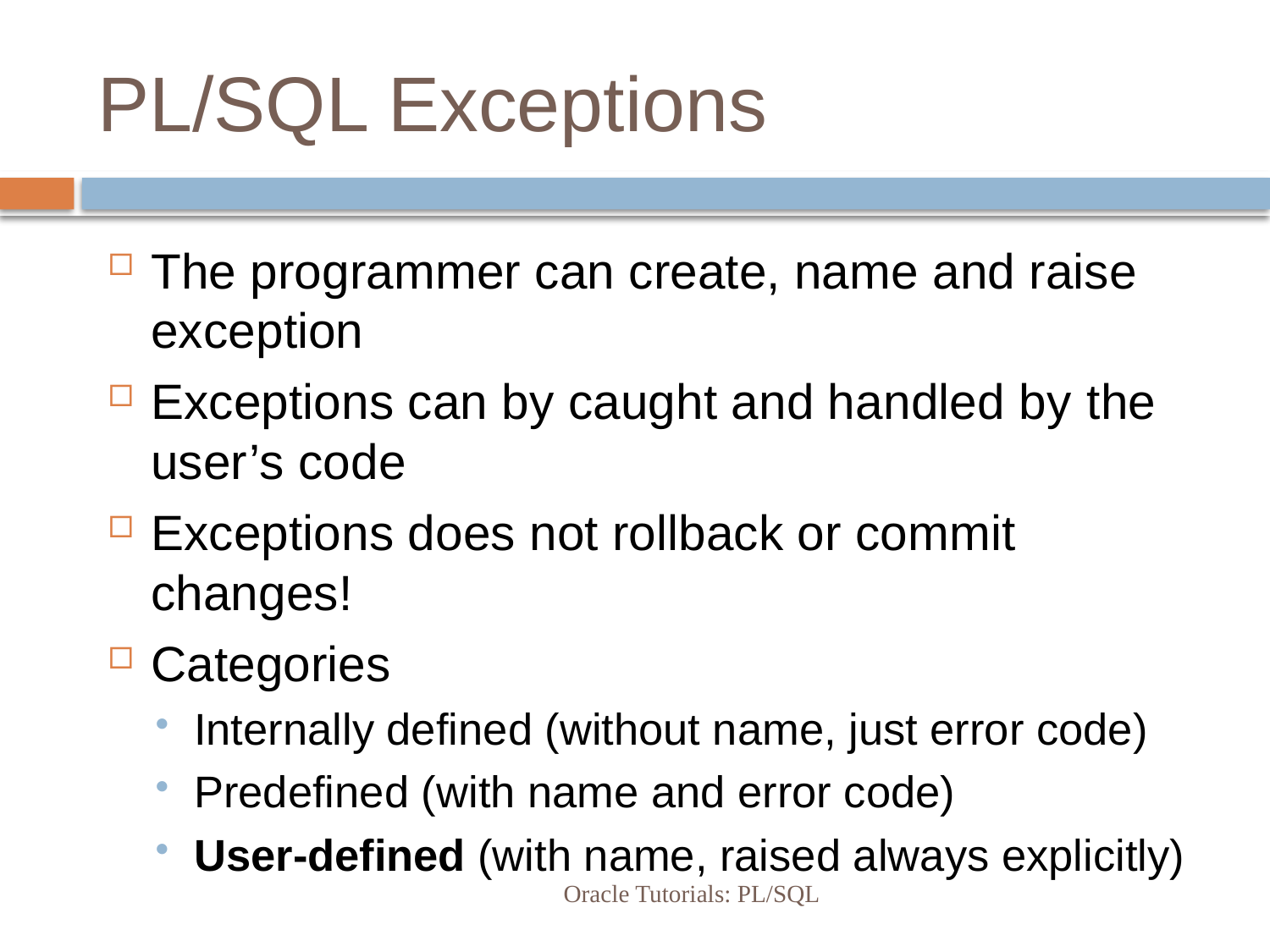

# PL/SQL Exceptions
The programmer can create, name and raise exception
Exceptions can by caught and handled by the user’s code
Exceptions does not rollback or commit changes!
Categories
Internally defined (without name, just error code)
Predefined (with name and error code)
User-defined (with name, raised always explicitly)

Oracle Tutorials: PL/SQL